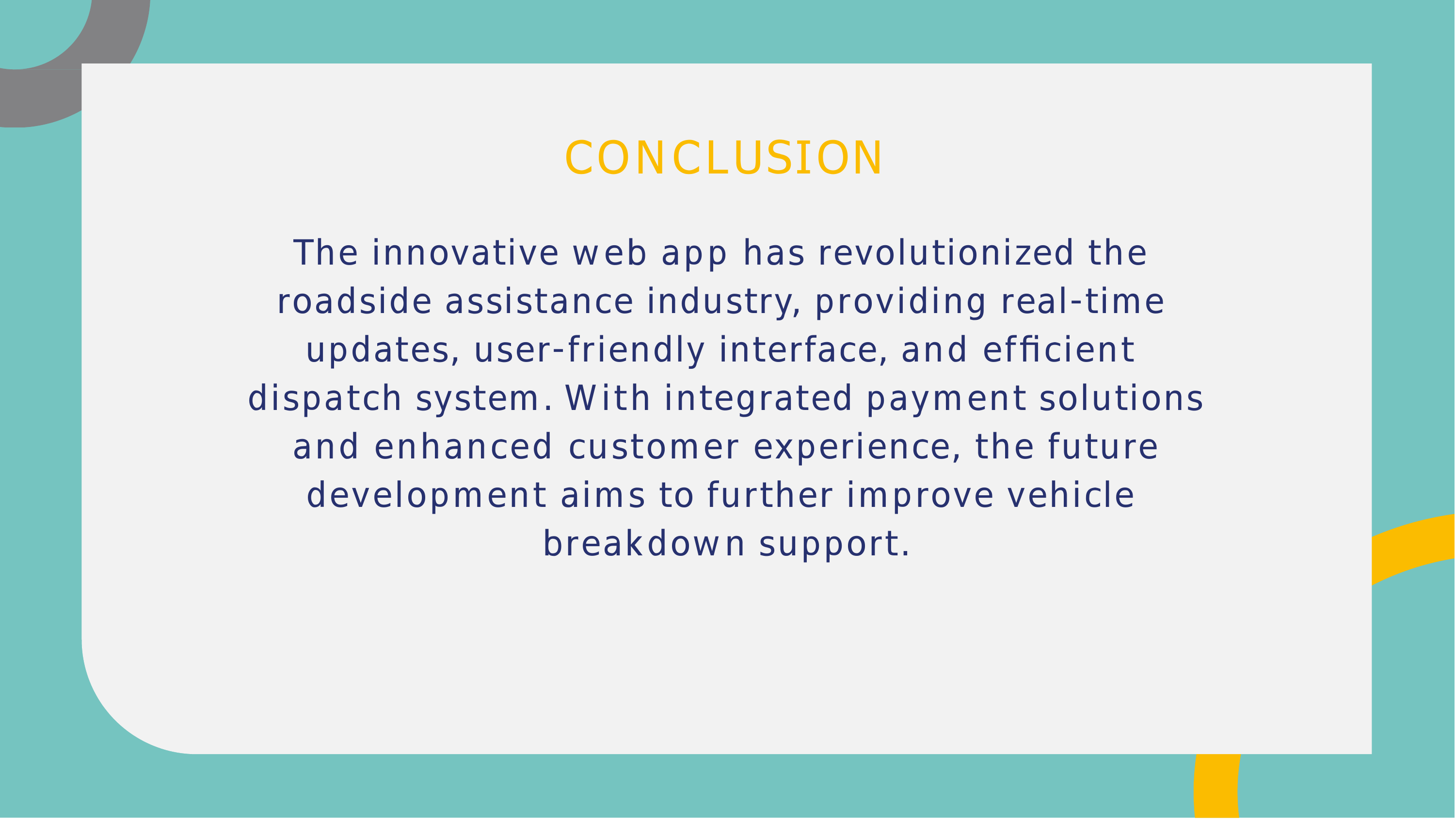

# CONCLUSION
The innovative web app has revolutionized the  roadside assistance industry, providing real-time  updates, user-friendly interface, and efﬁcient  dispatch system. With integrated payment solutions  and enhanced customer experience, the future  development aims to further improve vehicle  breakdown support.